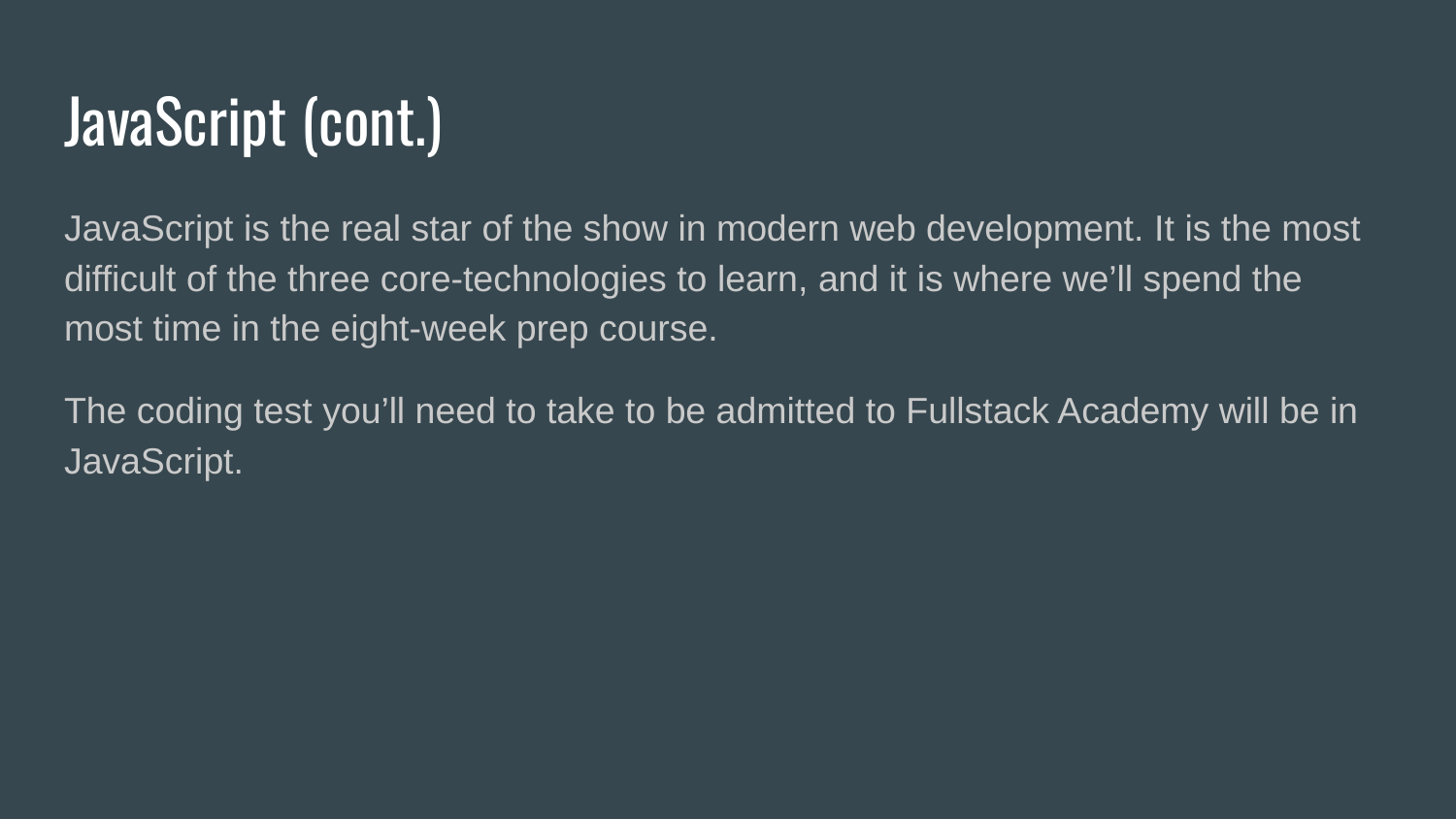

# JavaScript (cont.)
JavaScript is the real star of the show in modern web development. It is the most difficult of the three core-technologies to learn, and it is where we’ll spend the most time in the eight-week prep course.
The coding test you’ll need to take to be admitted to Fullstack Academy will be in JavaScript.